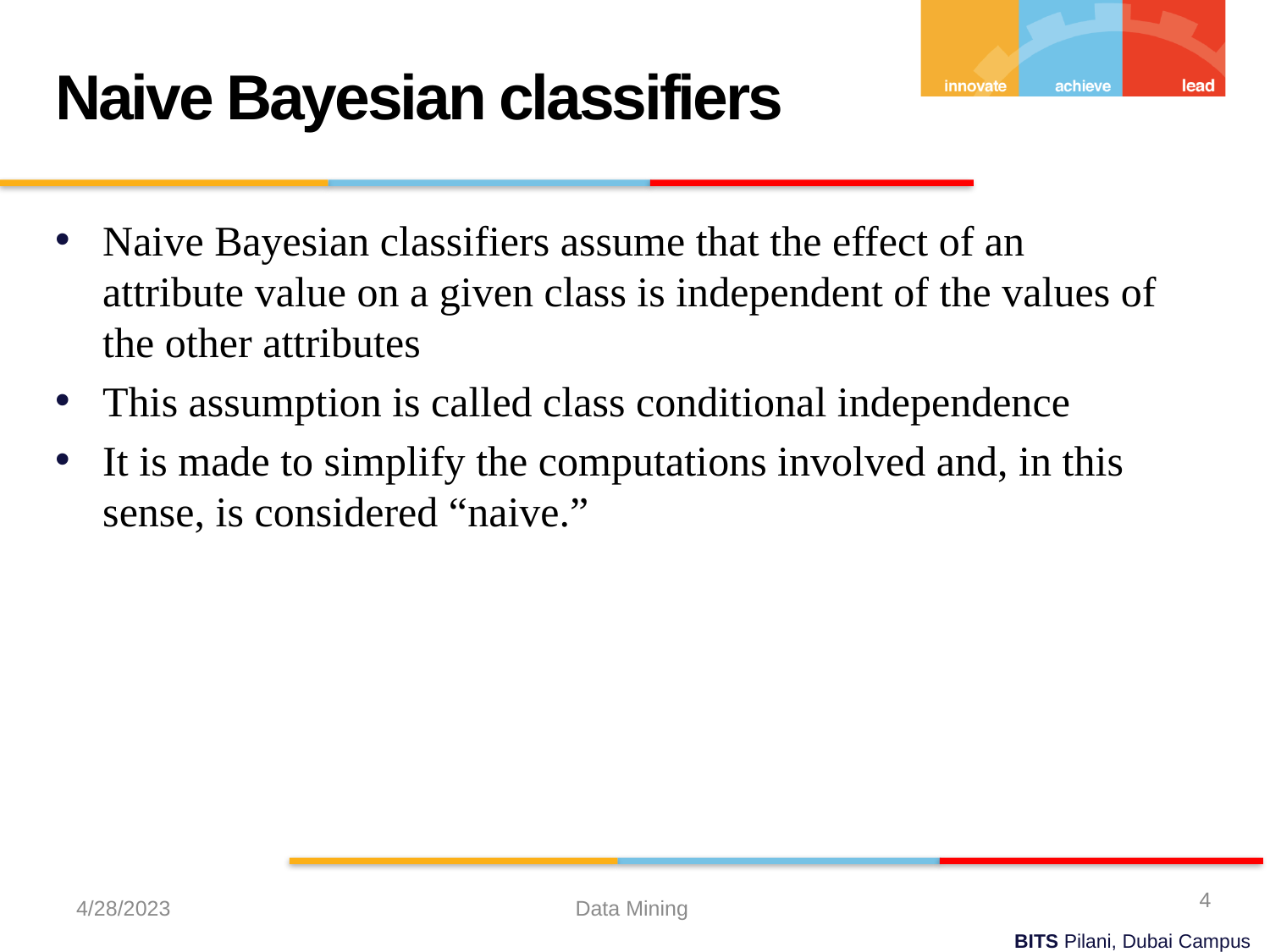

Naive Bayesian classifiers
Naive Bayesian classifiers assume that the effect of an attribute value on a given class is independent of the values of the other attributes
This assumption is called class conditional independence
It is made to simplify the computations involved and, in this sense, is considered “naive.”
4
4/28/2023
Data Mining